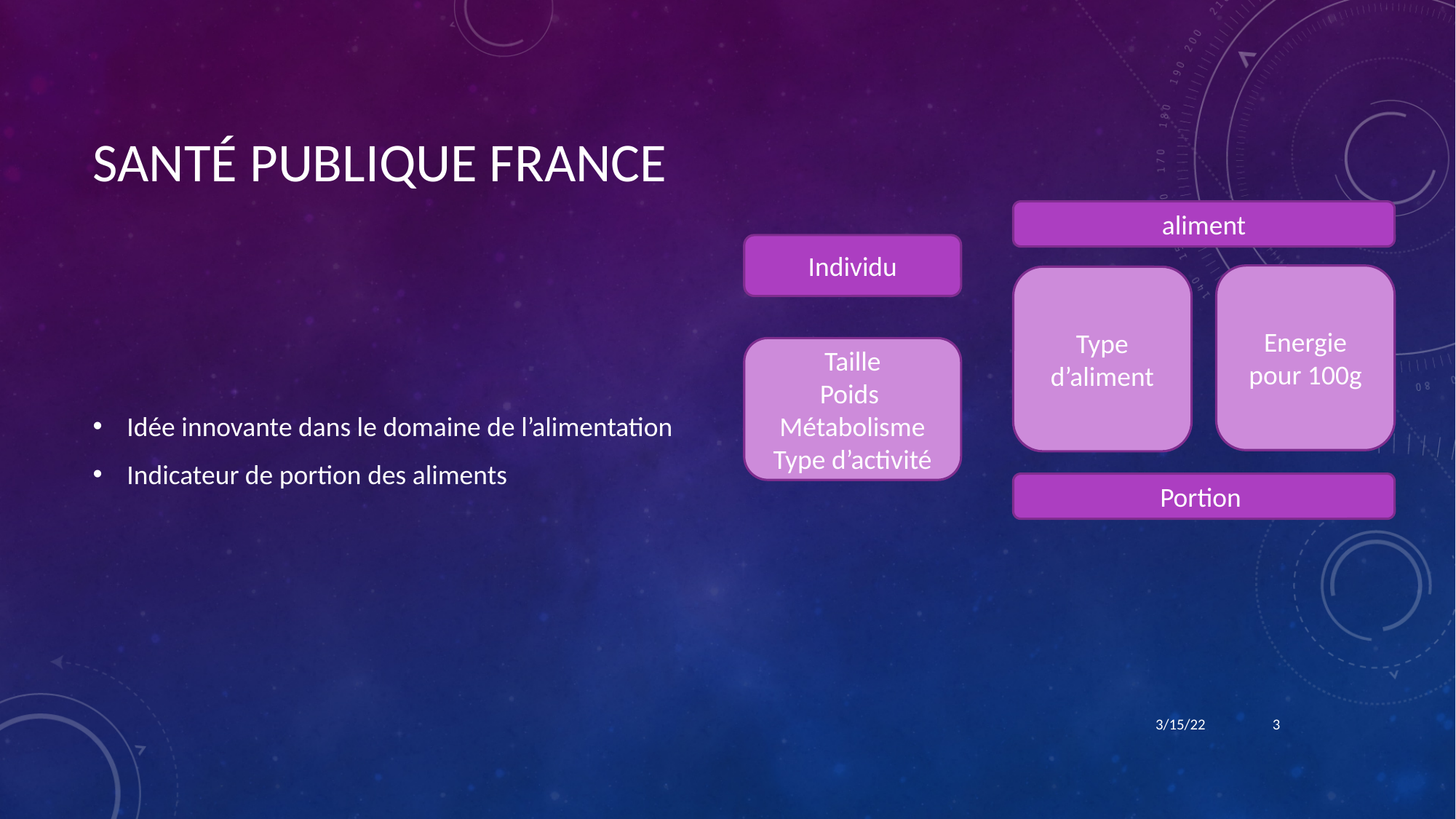

# Santé publique france
aliment
Individu
Idée innovante dans le domaine de l’alimentation
Indicateur de portion des aliments

Energie pour 100g
Type d’aliment
Taille
Poids
Métabolisme
Type d’activité
Portion

3/15/22
3